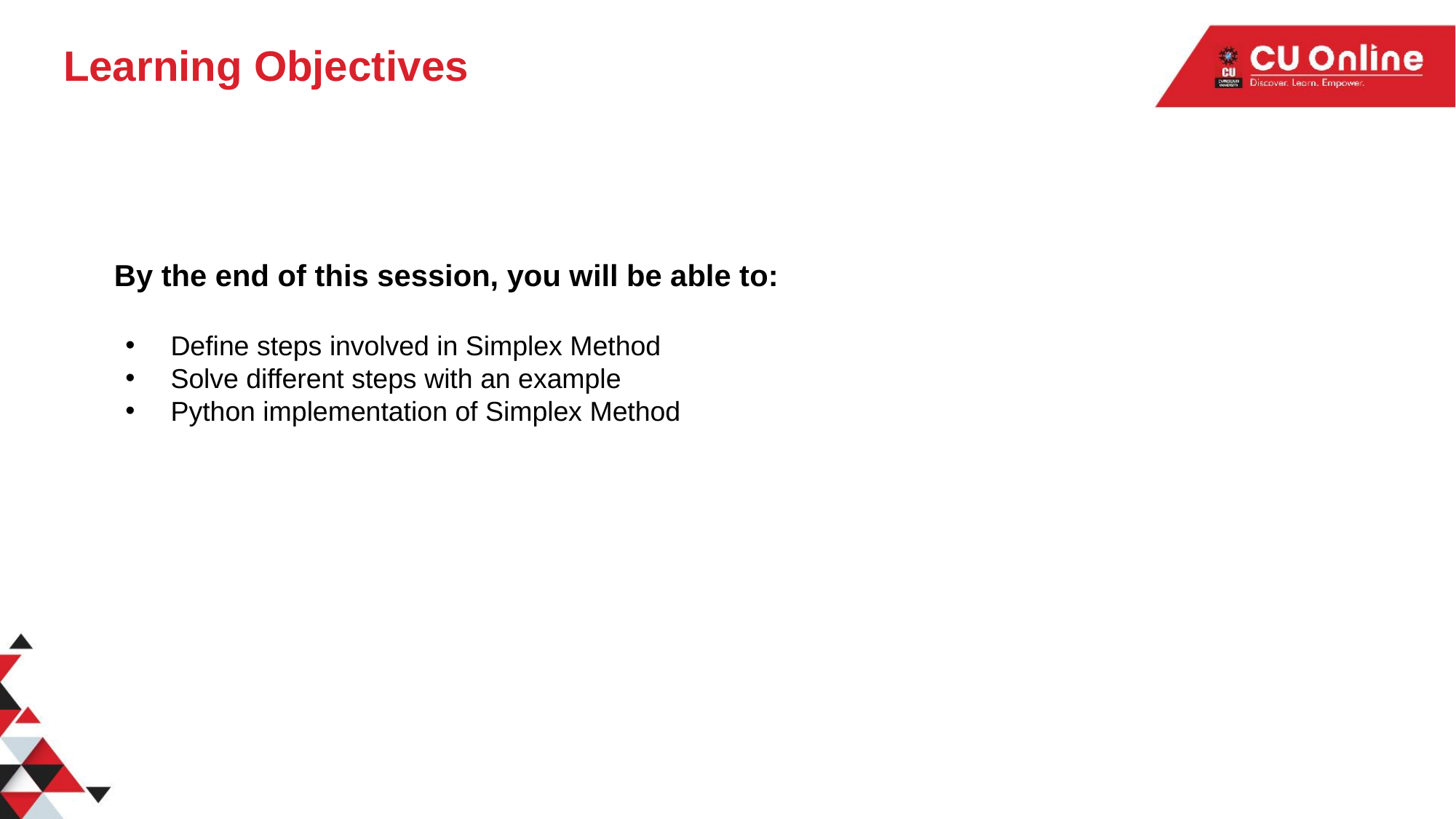

# Learning Objectives
By the end of this session, you will be able to:
Define steps involved in Simplex Method
Solve different steps with an example
Python implementation of Simplex Method